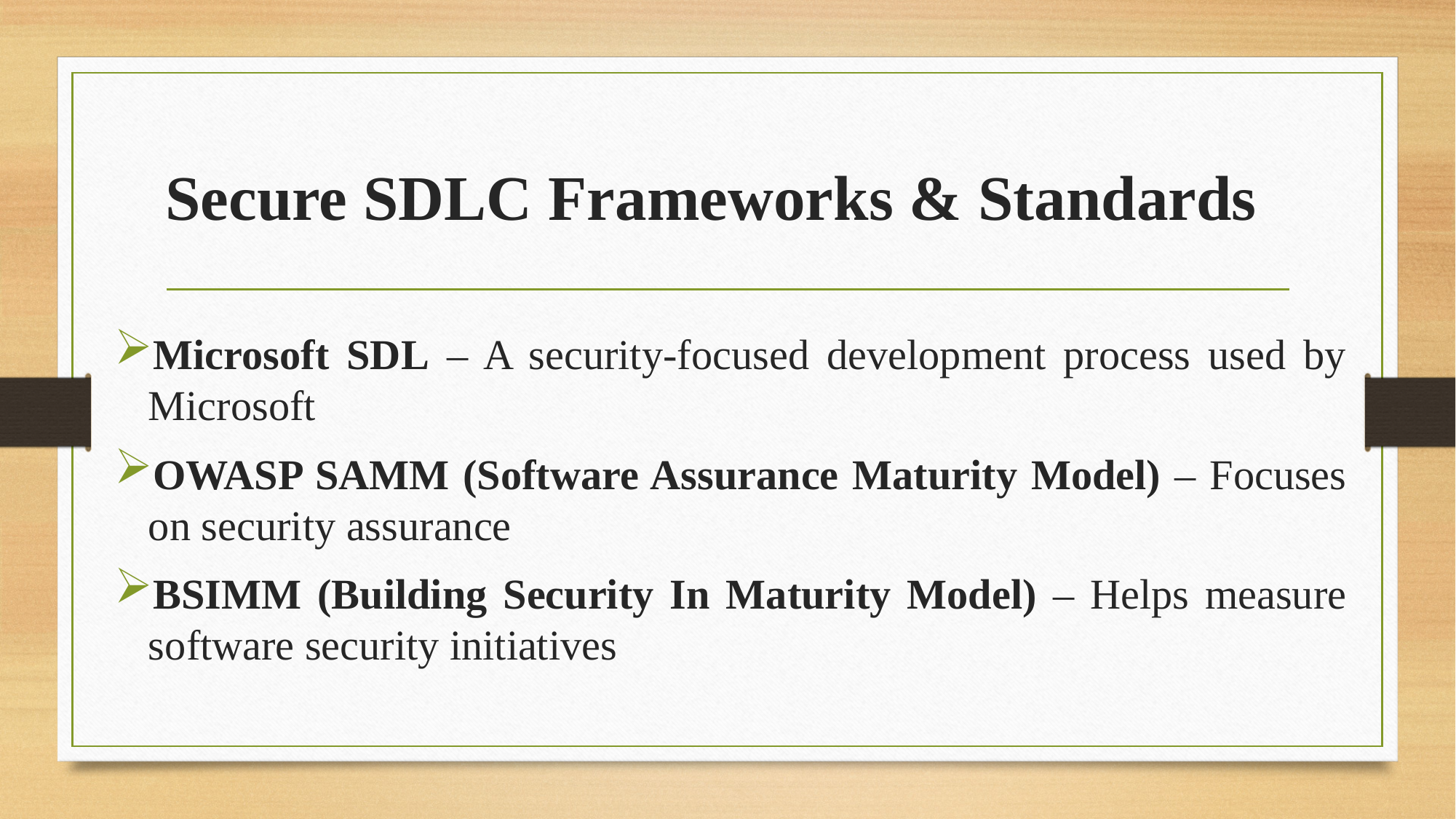

# Secure SDLC Frameworks & Standards
Microsoft SDL – A security-focused development process used by Microsoft
OWASP SAMM (Software Assurance Maturity Model) – Focuses on security assurance
BSIMM (Building Security In Maturity Model) – Helps measure software security initiatives